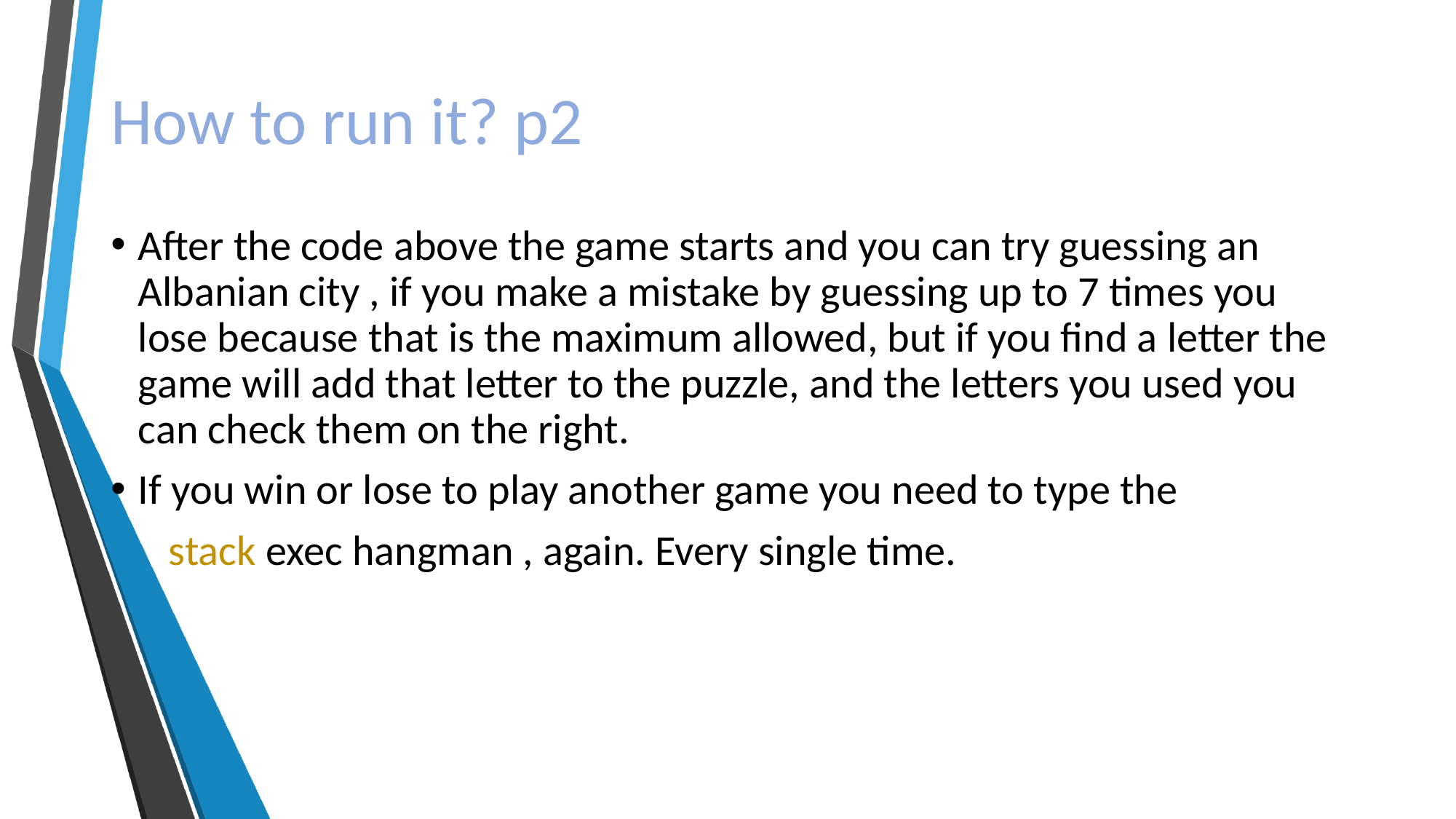

# How to run it? p2
After the code above the game starts and you can try guessing an Albanian city , if you make a mistake by guessing up to 7 times you lose because that is the maximum allowed, but if you find a letter the game will add that letter to the puzzle, and the letters you used you can check them on the right.
If you win or lose to play another game you need to type the
      stack exec hangman , again. Every single time.